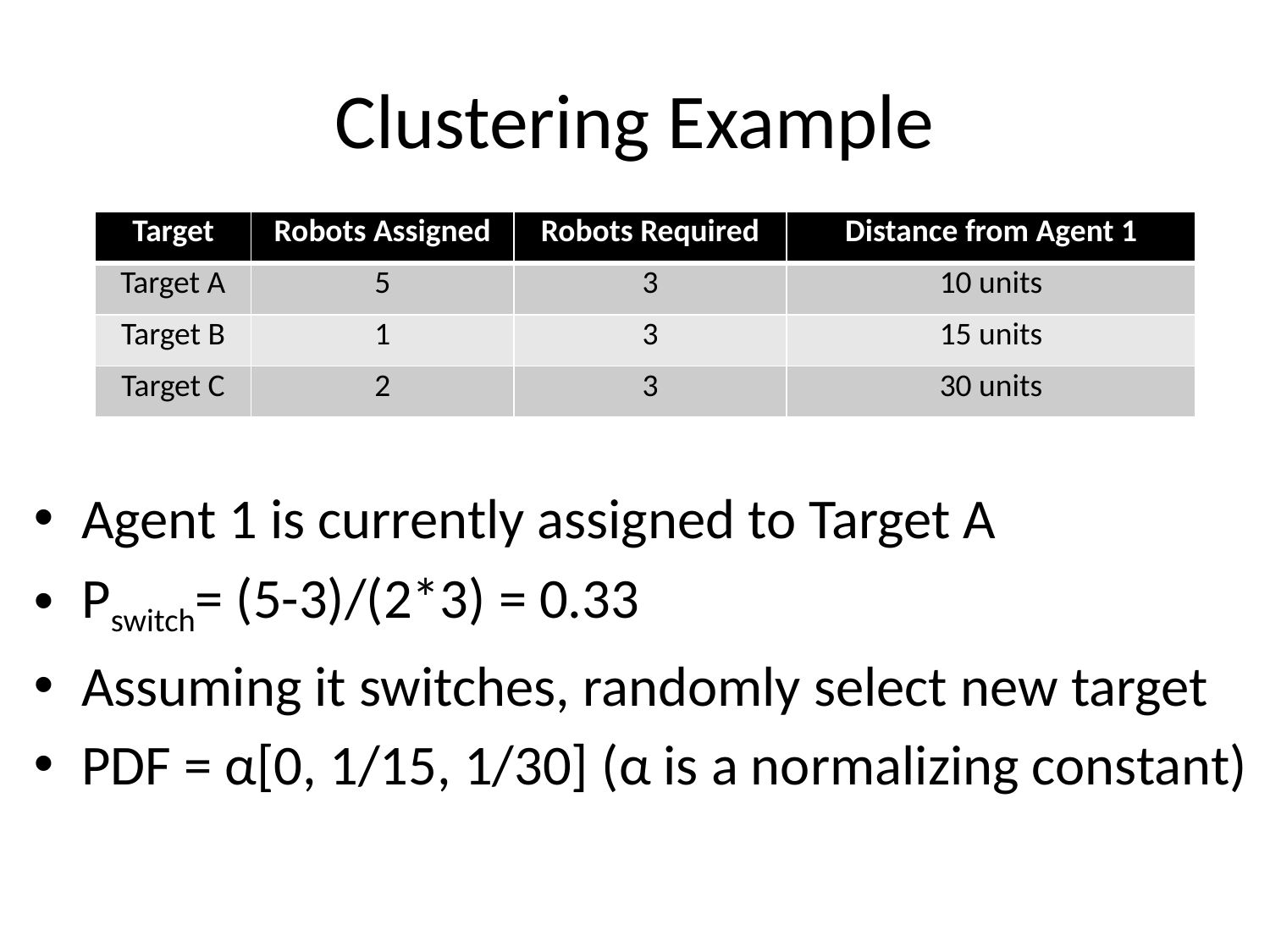

# Clustering Example
| Target | Robots Assigned | Robots Required | Distance from Agent 1 |
| --- | --- | --- | --- |
| Target A | 5 | 3 | 10 units |
| Target B | 1 | 3 | 15 units |
| Target C | 2 | 3 | 30 units |
Agent 1 is currently assigned to Target A
Pswitch= (5-3)/(2*3) = 0.33
Assuming it switches, randomly select new target
PDF = α[0, 1/15, 1/30] (α is a normalizing constant)